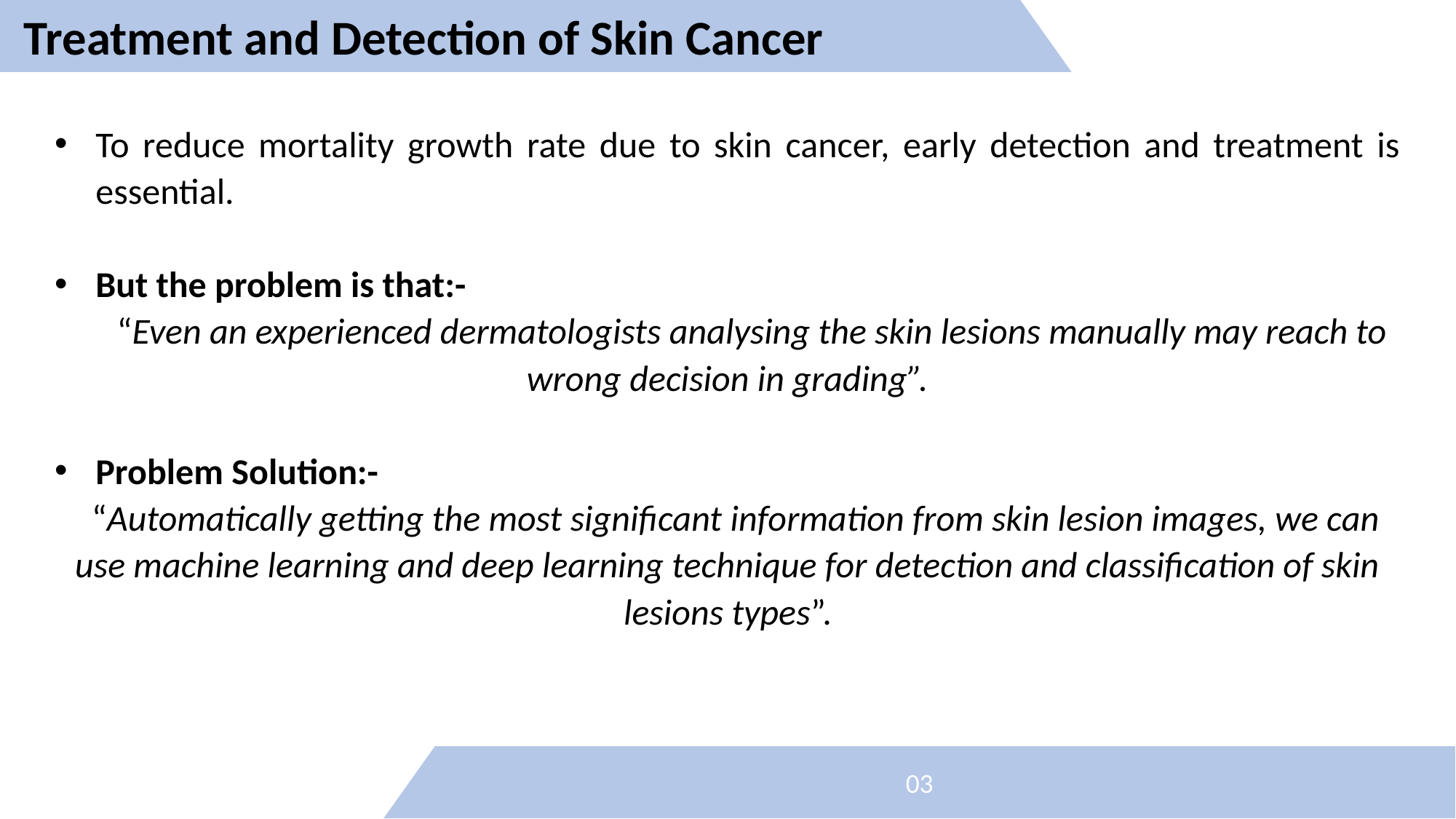

03
Treatment and Detection of Skin Cancer
To reduce mortality growth rate due to skin cancer, early detection and treatment is essential.

But the problem is that:-
      “Even an experienced dermatologists analysing the skin lesions manually may reach to wrong decision in grading”.

Problem Solution:-
    “Automatically getting the most significant information from skin lesion images, we can   use machine learning and deep learning technique for detection and classification of skin lesions types”.